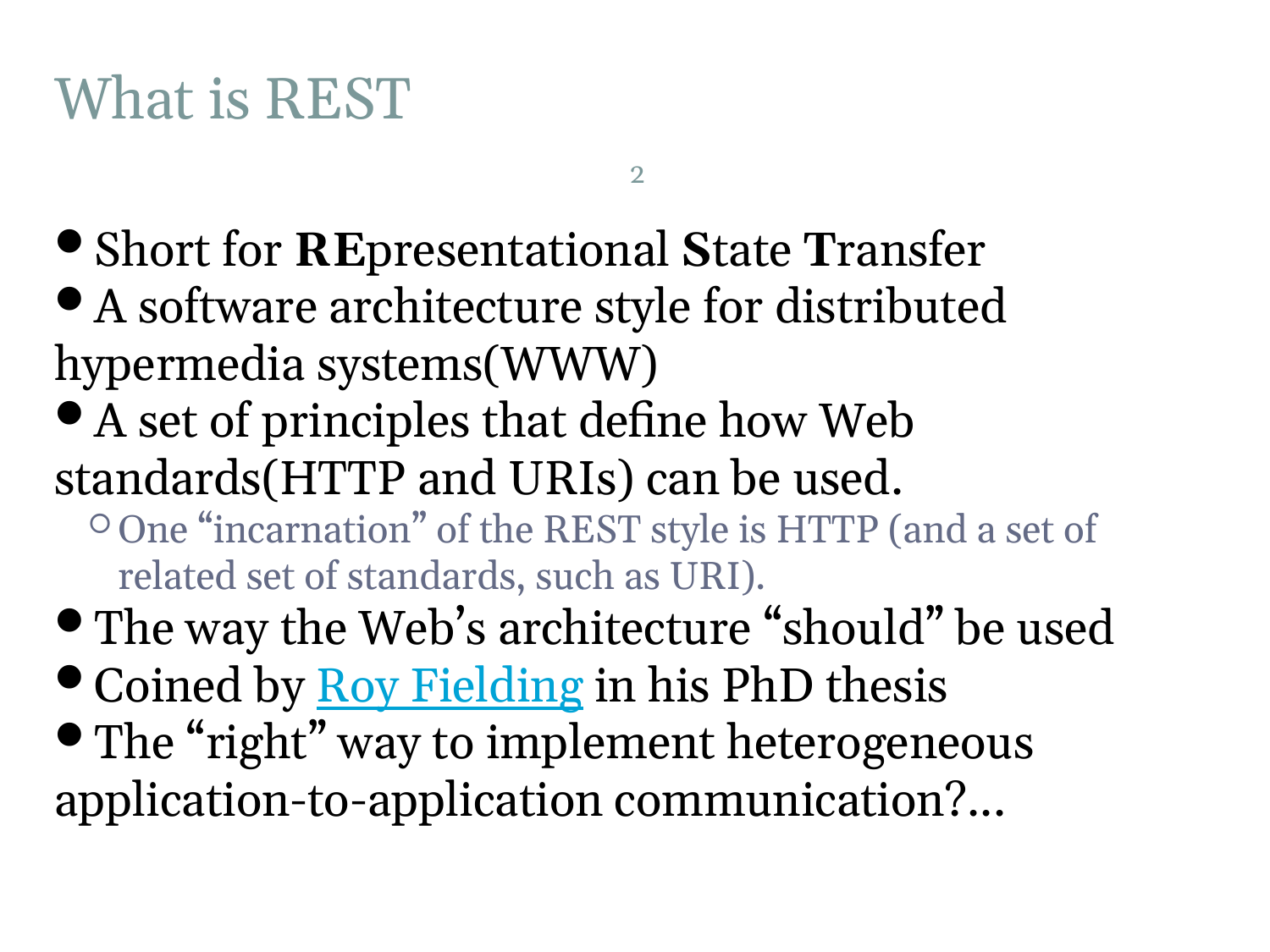

What is REST
2
Short for REpresentational State Transfer
A software architecture style for distributed hypermedia systems(WWW)
A set of principles that define how Web standards(HTTP and URIs) can be used.
One “incarnation” of the REST style is HTTP (and a set of related set of standards, such as URI).
The way the Web’s architecture “should” be used
Coined by Roy Fielding in his PhD thesis
The “right” way to implement heterogeneous application-to-application communication?...